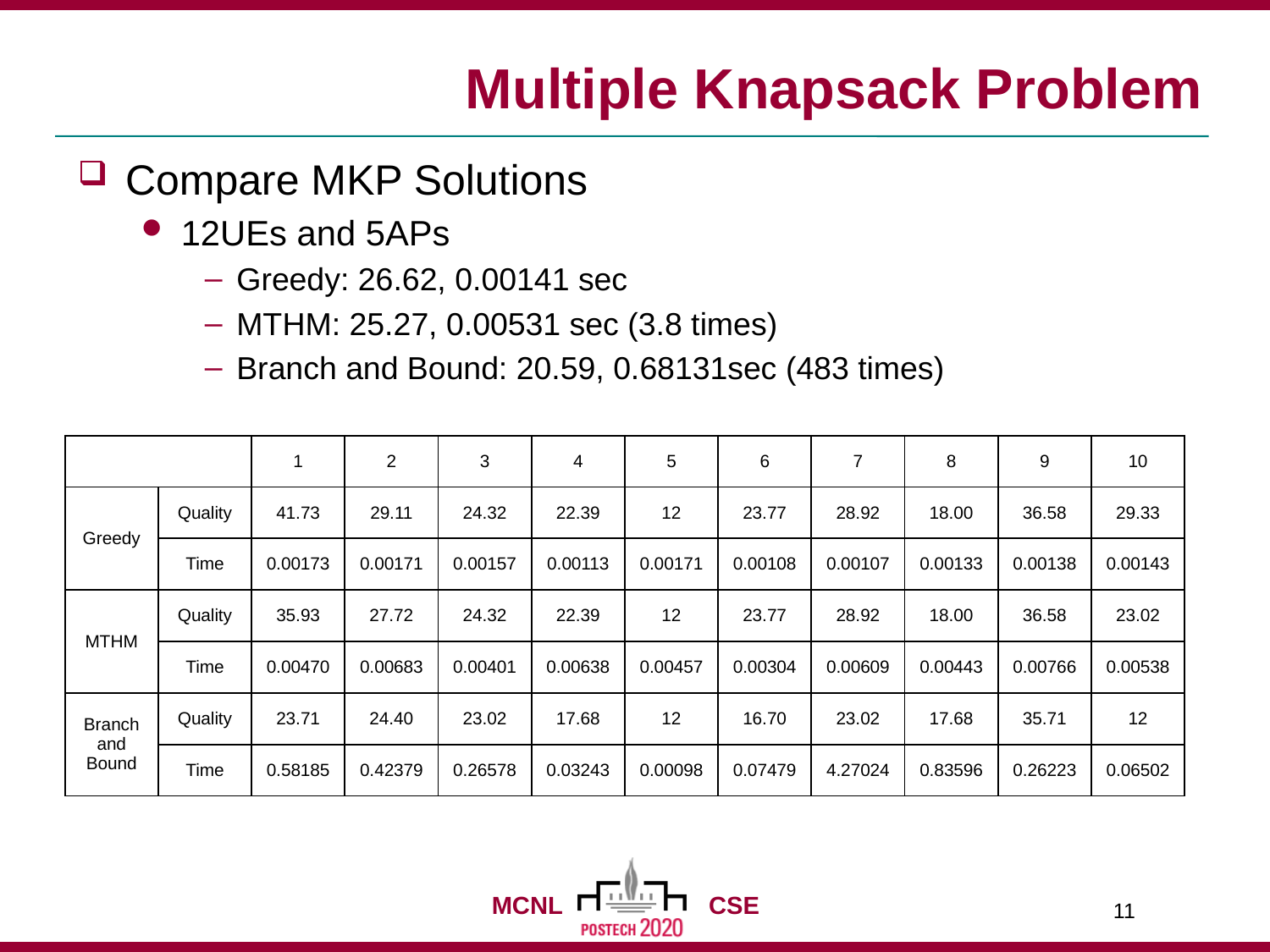

# Multiple Knapsack Problem
Compare MKP Solutions
12UEs and 5APs
Greedy: 26.62, 0.00141 sec
MTHM: 25.27, 0.00531 sec (3.8 times)
Branch and Bound: 20.59, 0.68131sec (483 times)

|  |  | 1 | 2 | 3 | 4 | 5 | 6 | 7 | 8 | 9 | 10 |
| --- | --- | --- | --- | --- | --- | --- | --- | --- | --- | --- | --- |
| Greedy | Quality | 41.73 | 29.11 | 24.32 | 22.39 | 12 | 23.77 | 28.92 | 18.00 | 36.58 | 29.33 |
|  | Time | 0.00173 | 0.00171 | 0.00157 | 0.00113 | 0.00171 | 0.00108 | 0.00107 | 0.00133 | 0.00138 | 0.00143 |
| MTHM | Quality | 35.93 | 27.72 | 24.32 | 22.39 | 12 | 23.77 | 28.92 | 18.00 | 36.58 | 23.02 |
|  | Time | 0.00470 | 0.00683 | 0.00401 | 0.00638 | 0.00457 | 0.00304 | 0.00609 | 0.00443 | 0.00766 | 0.00538 |
| Branch and Bound | Quality | 23.71 | 24.40 | 23.02 | 17.68 | 12 | 16.70 | 23.02 | 17.68 | 35.71 | 12 |
|  | Time | 0.58185 | 0.42379 | 0.26578 | 0.03243 | 0.00098 | 0.07479 | 4.27024 | 0.83596 | 0.26223 | 0.06502 |
11